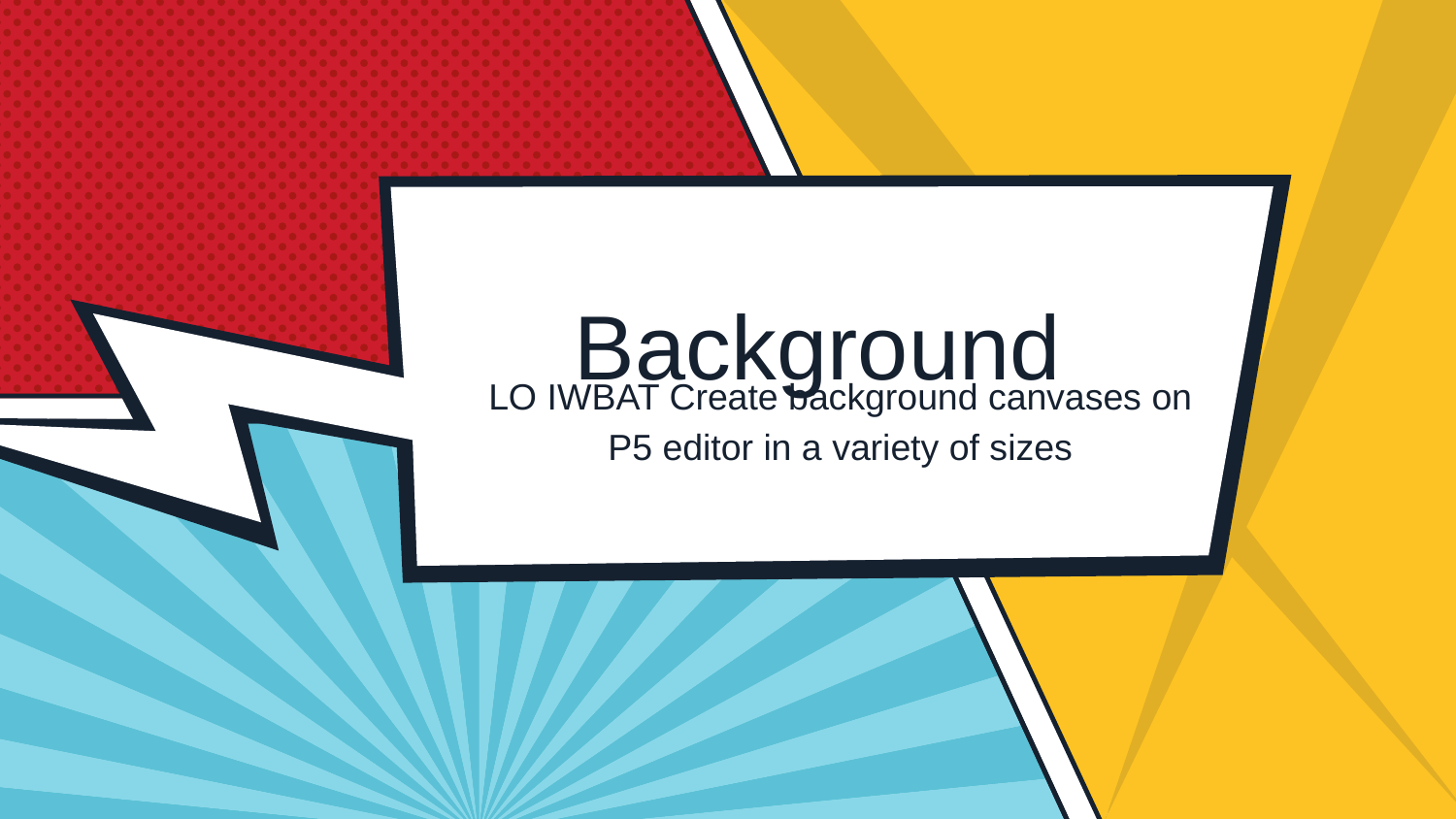

# Background
LO IWBAT Create background canvases on P5 editor in a variety of sizes